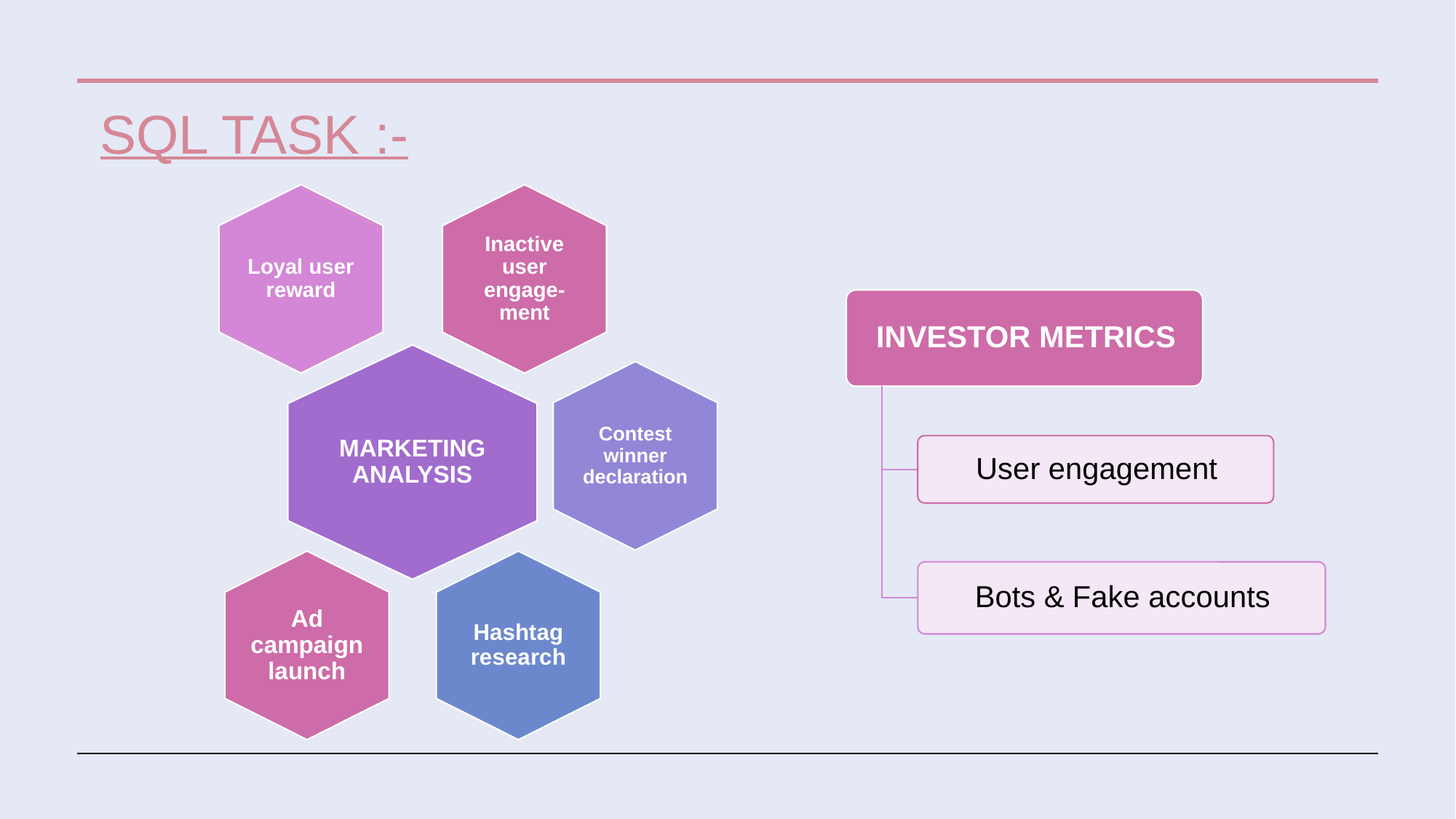

# SQL TASK :-
Inactive user engage-ment
Loyal user reward
MARKETING ANALYSIS
Contest winner declaration
Hashtag research
Ad campaign launch
INVESTOR METRICS
User engagement
Bots & Fake accounts